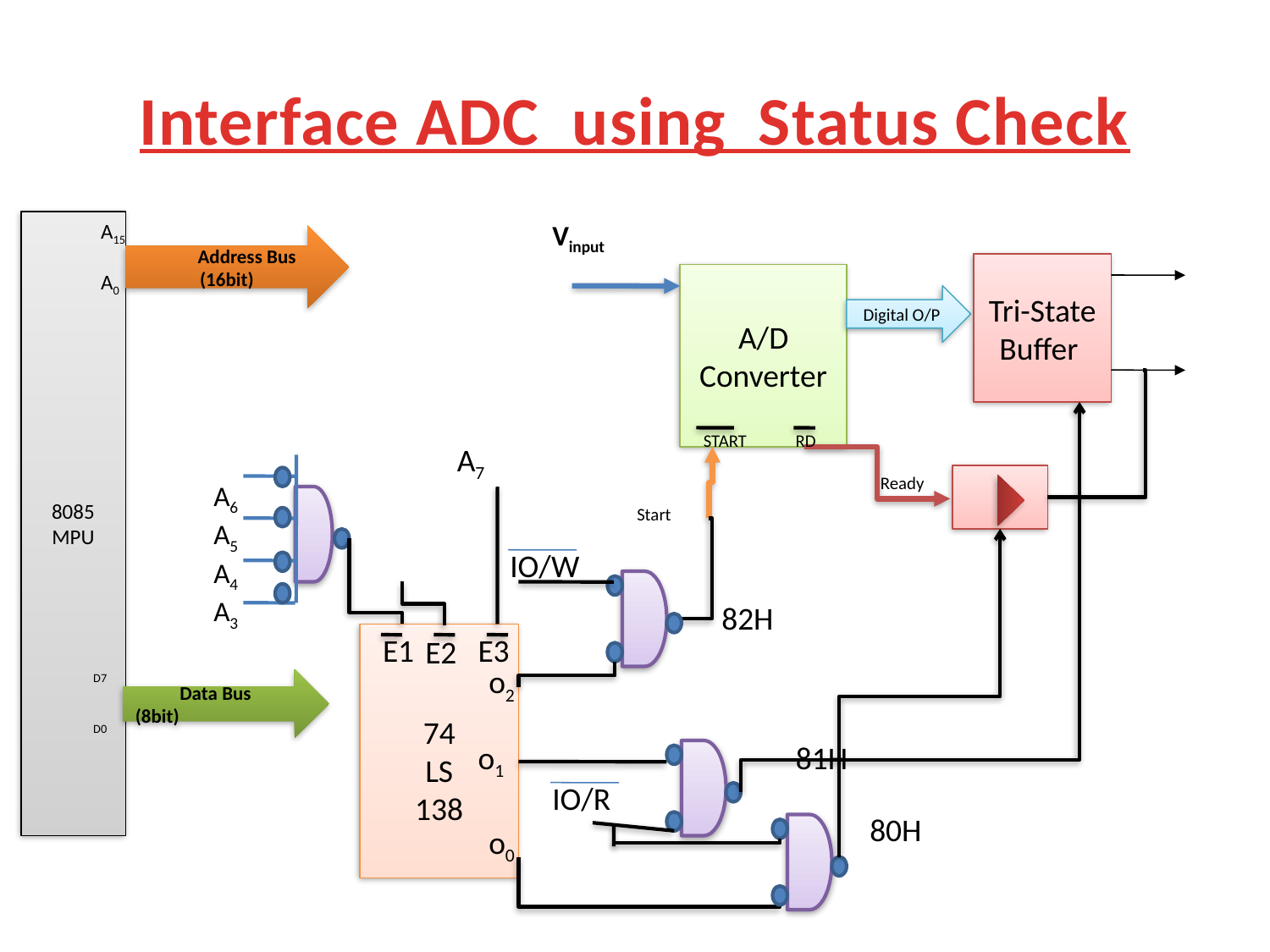

# Interface ADC  using  Status Check
8085
MPU
A15
A0
D7
D0
         Address Bus (16bit)

          Data Bus (8bit)
Vinput
A/D
Converter
Digital O/P
RD
START
Ready
Start
Tri-State
Buffer

A6
A5
A4
A3

A7

IO/W

82H

74
LS
138

E1
E3
E2
o2
o1
81H

IO/R
80H

o0